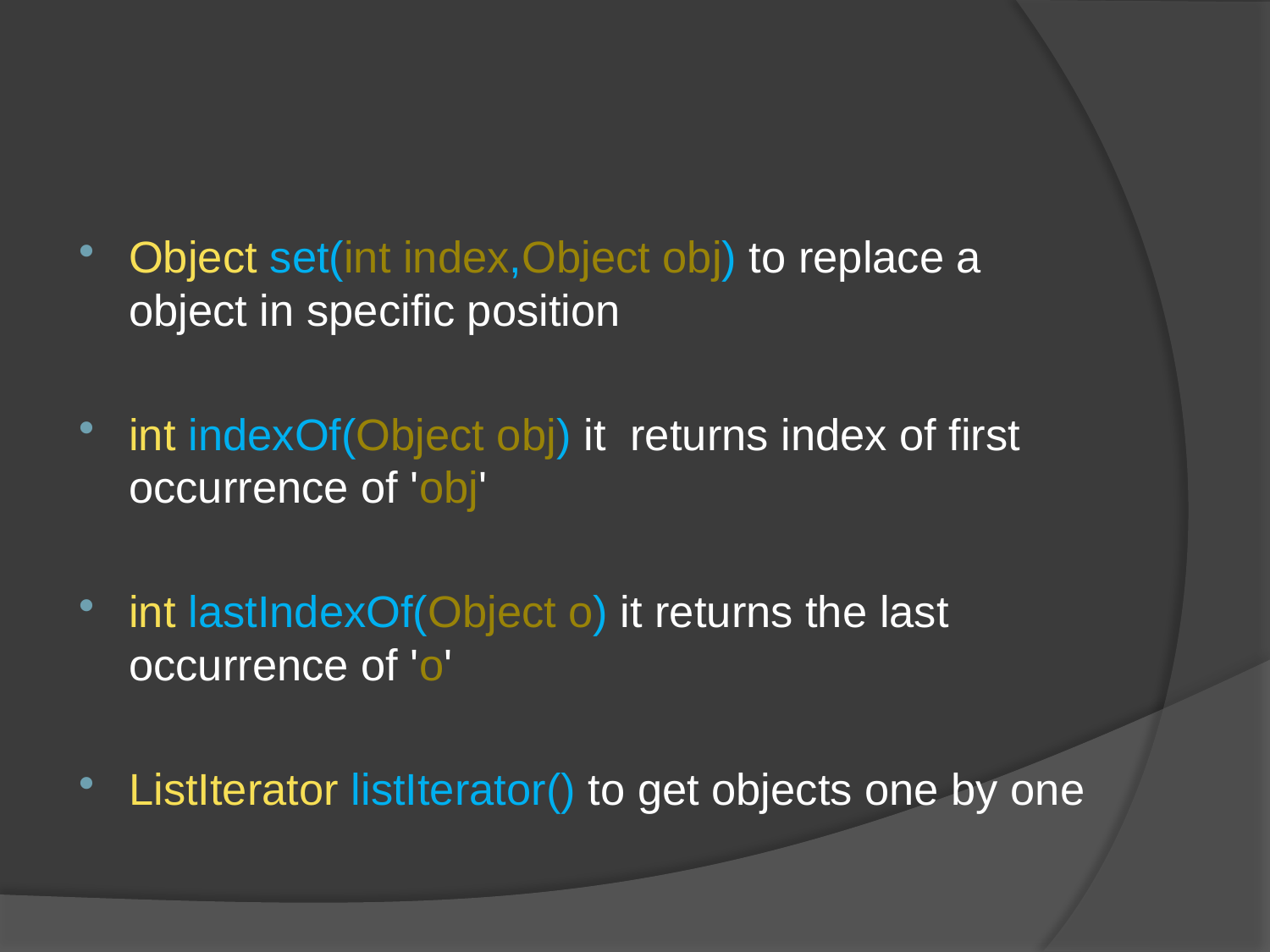

Object set(int index,Object obj) to replace a object in specific position

int indexOf(Object obj) it  returns index of first occurrence of 'obj'

int lastIndexOf(Object o) it returns the last occurrence of 'o'

ListIterator listIterator() to get objects one by one